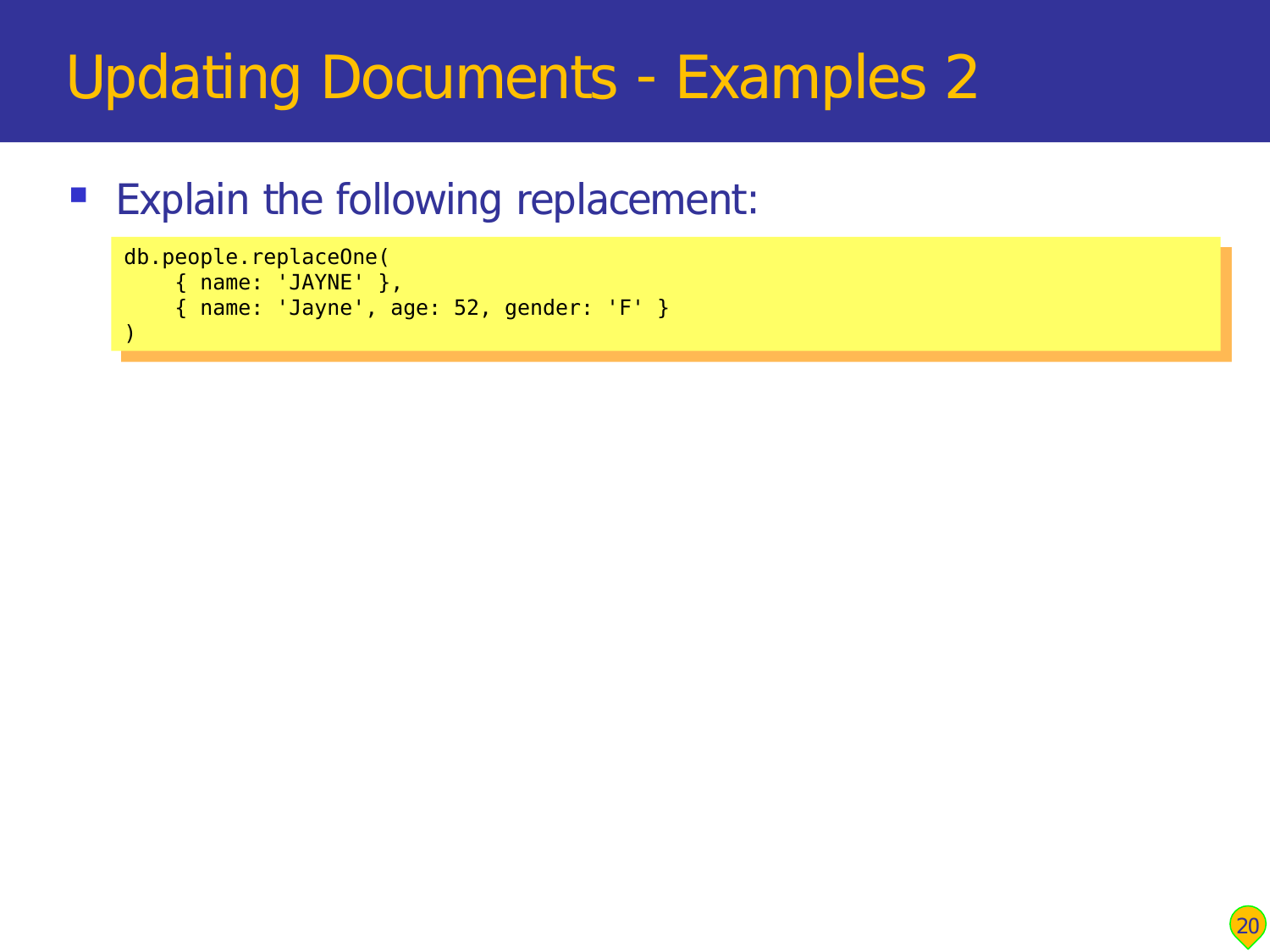

# Updating Documents - Examples 2
Explain the following replacement:
db.people.replaceOne(
    { name: 'JAYNE' },
    { name: 'Jayne', age: 52, gender: 'F' }
)
20